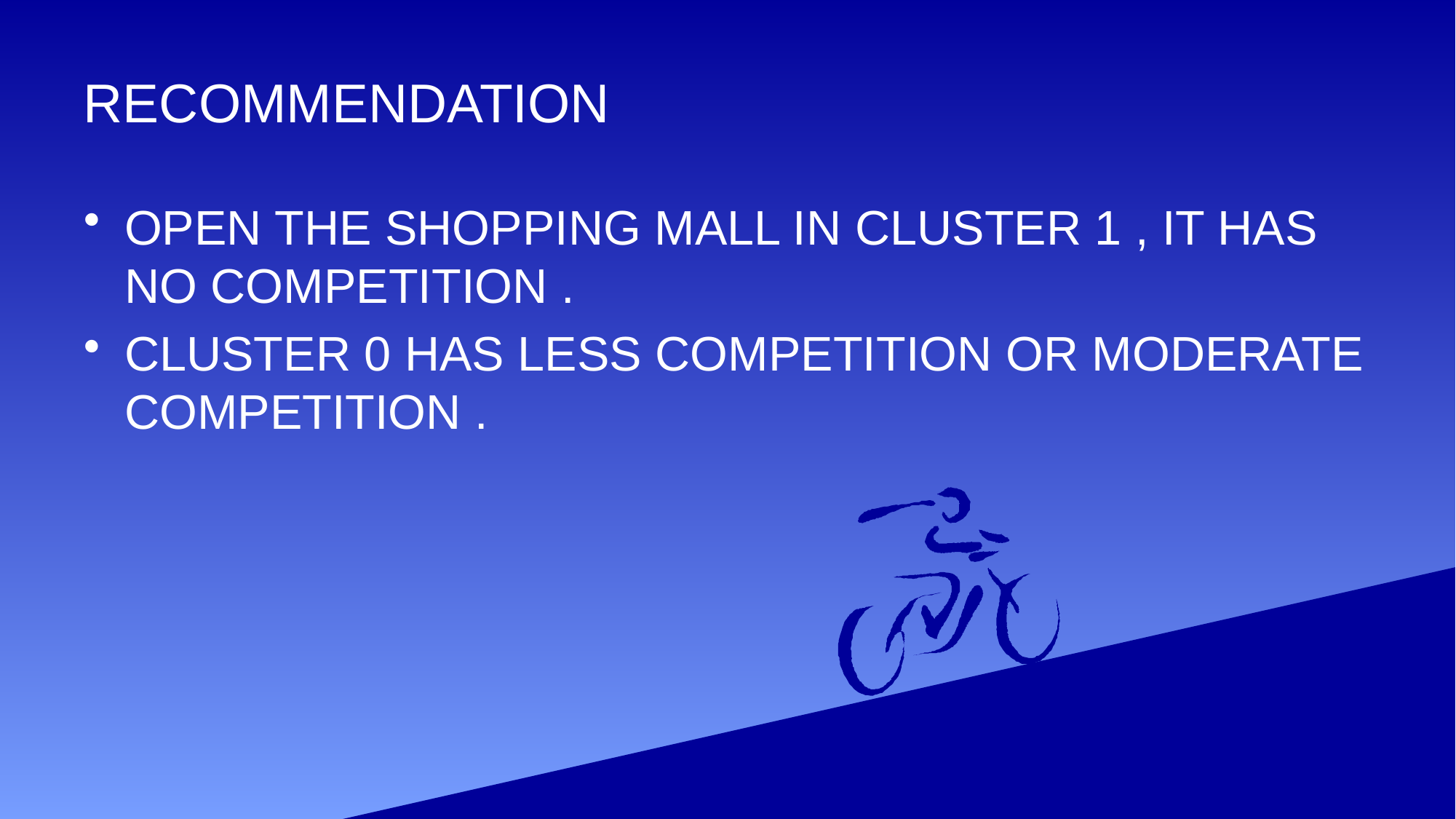

# RECOMMENDATION
OPEN THE SHOPPING MALL IN CLUSTER 1 , IT HAS NO COMPETITION .
CLUSTER 0 HAS LESS COMPETITION OR MODERATE COMPETITION .